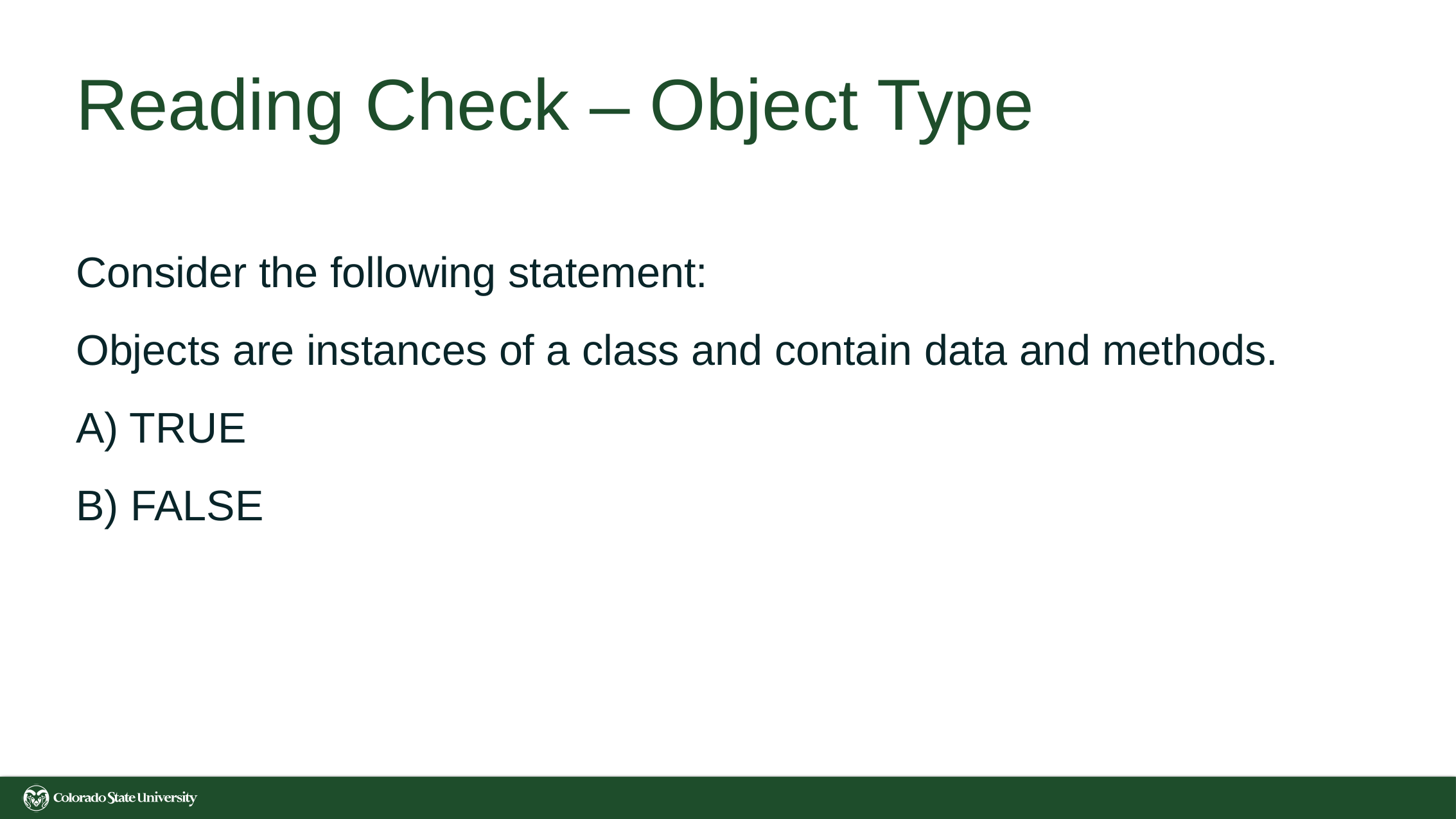

# Reading Check – Object Type
Consider the following statement:
Objects are instances of a class and contain data and methods.
A) TRUE
B) FALSE